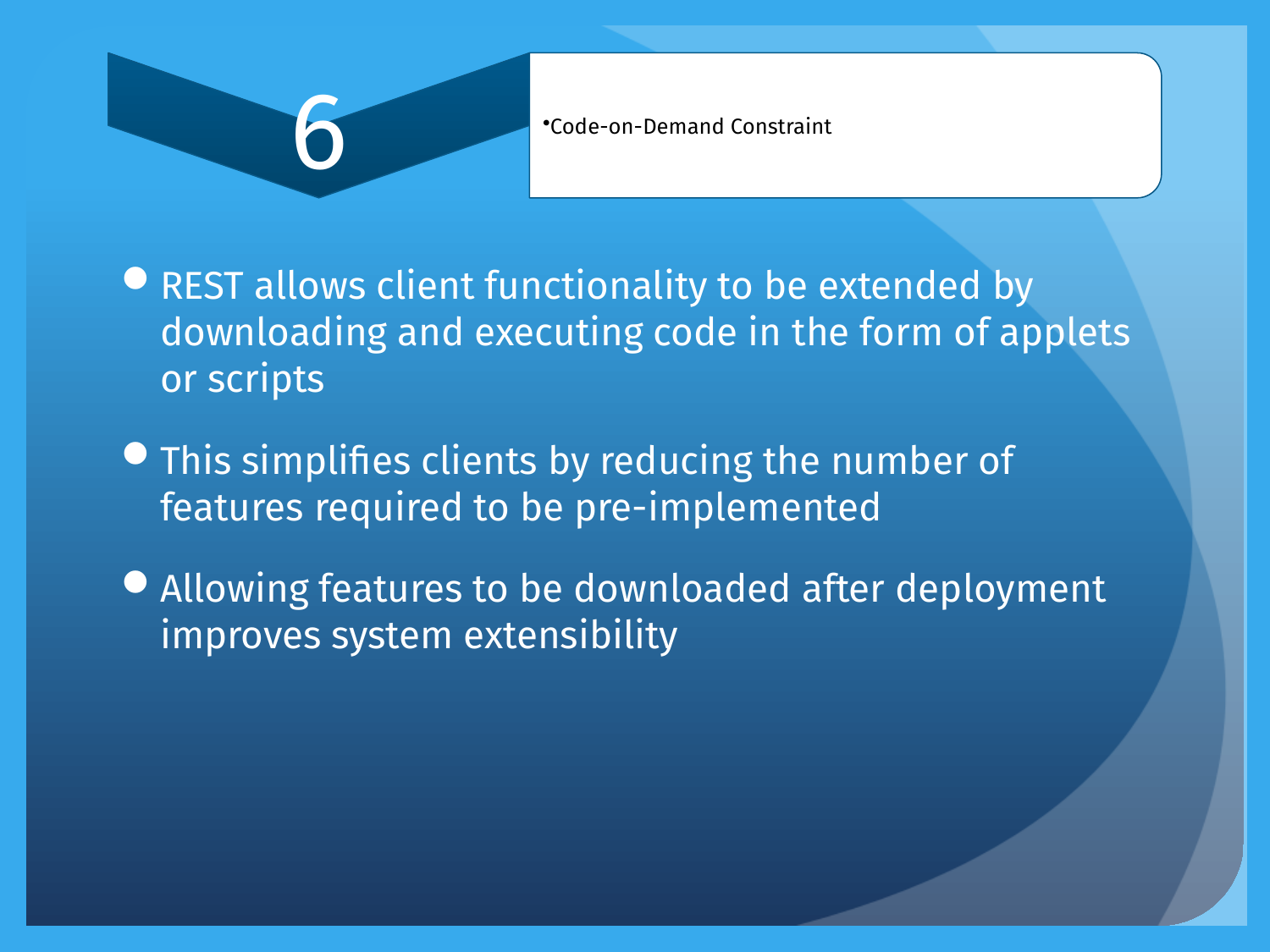

6
Code-on-Demand Constraint
REST allows client functionality to be extended by downloading and executing code in the form of applets or scripts
This simplifies clients by reducing the number of features required to be pre-implemented
Allowing features to be downloaded after deployment improves system extensibility